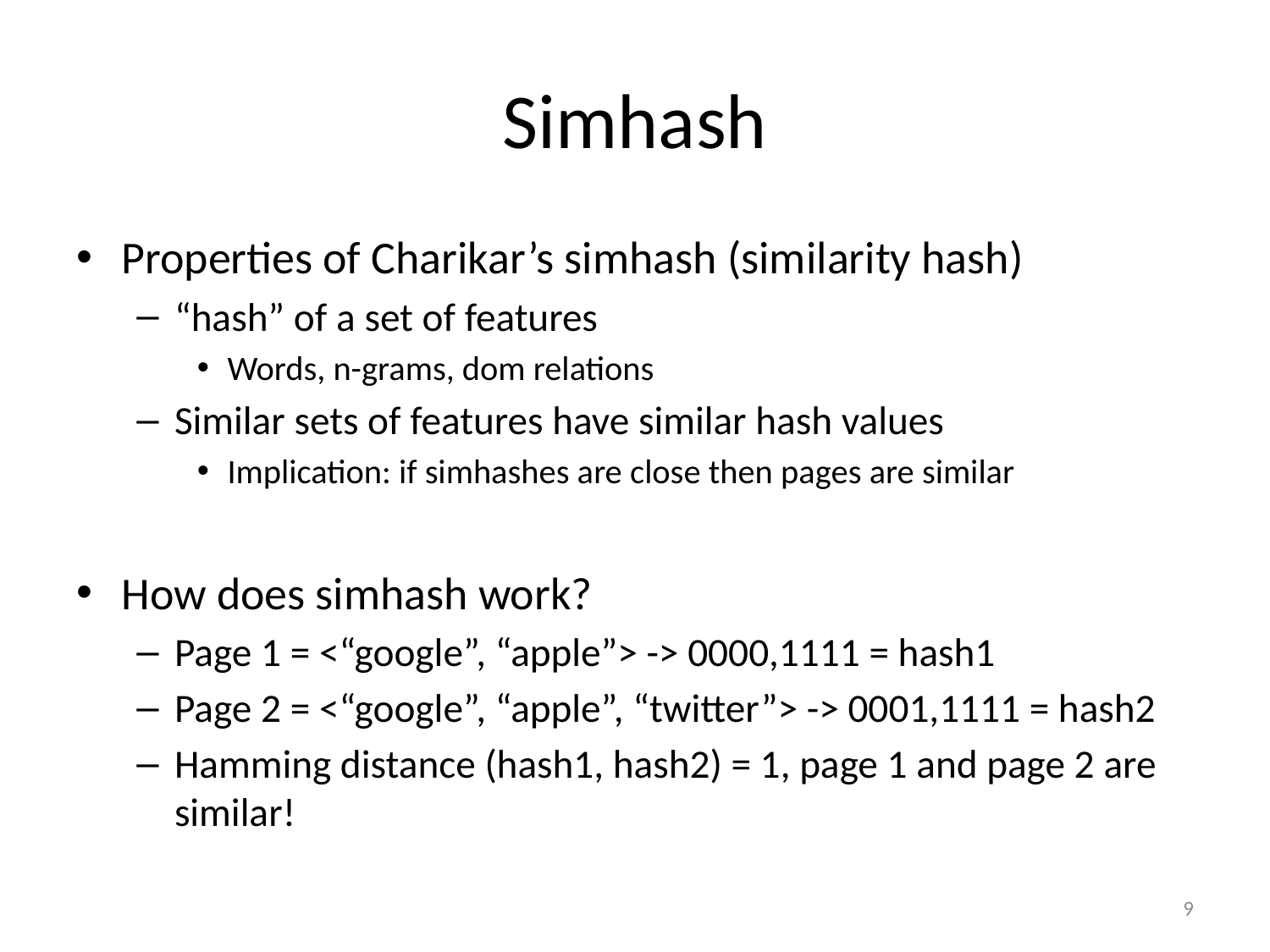

# Simhash
Properties of Charikar’s simhash (similarity hash)
“hash” of a set of features
Words, n-grams, dom relations
Similar sets of features have similar hash values
Implication: if simhashes are close then pages are similar

How does simhash work?
Page 1 = <“google”, “apple”> -> 0000,1111 = hash1
Page 2 = <“google”, “apple”, “twitter”> -> 0001,1111 = hash2
Hamming distance (hash1, hash2) = 1, page 1 and page 2 are similar!
9